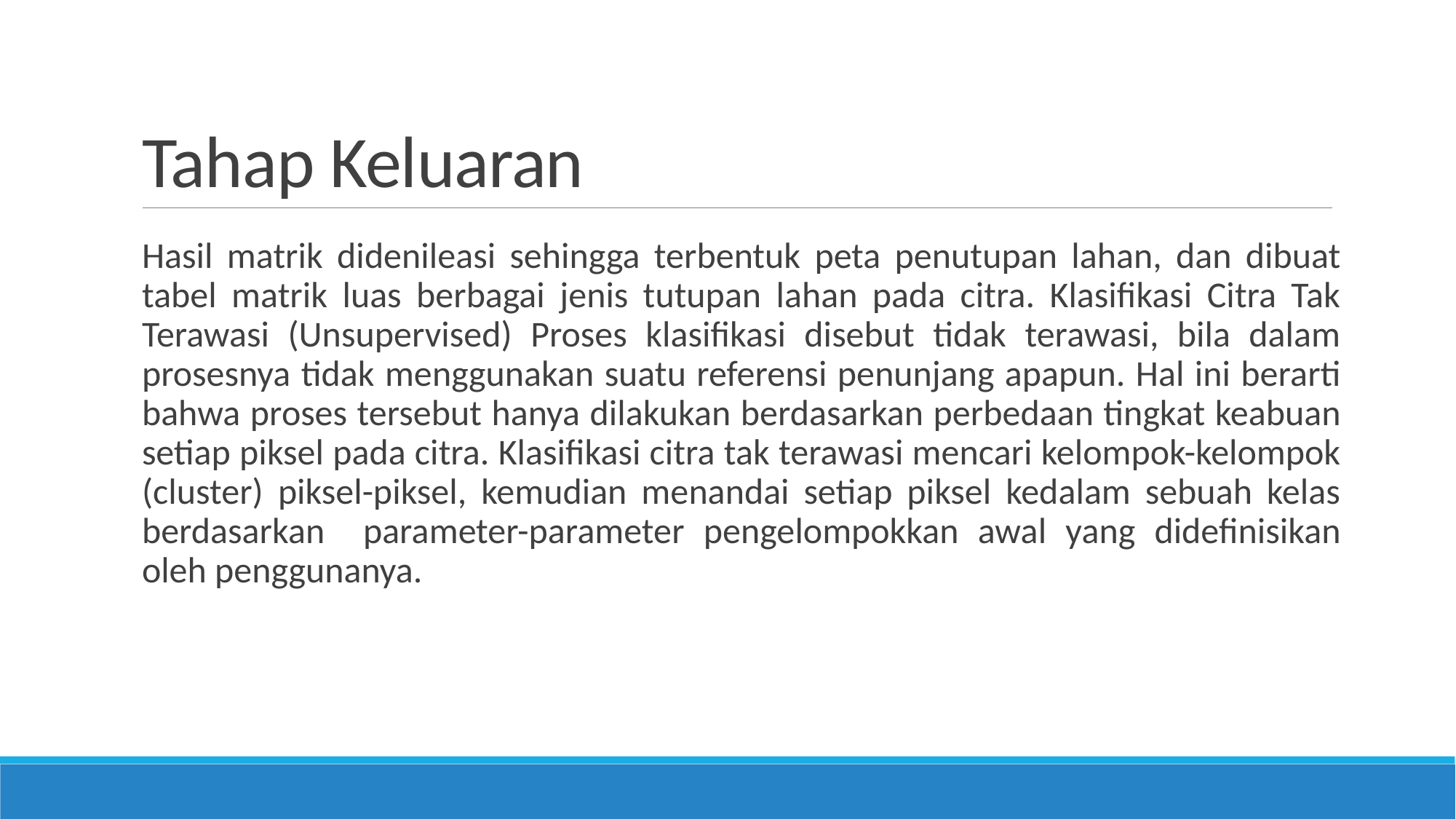

# Tahap Keluaran
Hasil matrik didenileasi sehingga terbentuk peta penutupan lahan, dan dibuat tabel matrik luas berbagai jenis tutupan lahan pada citra. Klasifikasi Citra Tak Terawasi (Unsupervised) Proses klasifikasi disebut tidak terawasi, bila dalam prosesnya tidak menggunakan suatu referensi penunjang apapun. Hal ini berarti bahwa proses tersebut hanya dilakukan berdasarkan perbedaan tingkat keabuan setiap piksel pada citra. Klasifikasi citra tak terawasi mencari kelompok-kelompok (cluster) piksel-piksel, kemudian menandai setiap piksel kedalam sebuah kelas berdasarkan  parameter-parameter pengelompokkan awal yang didefinisikan oleh penggunanya.